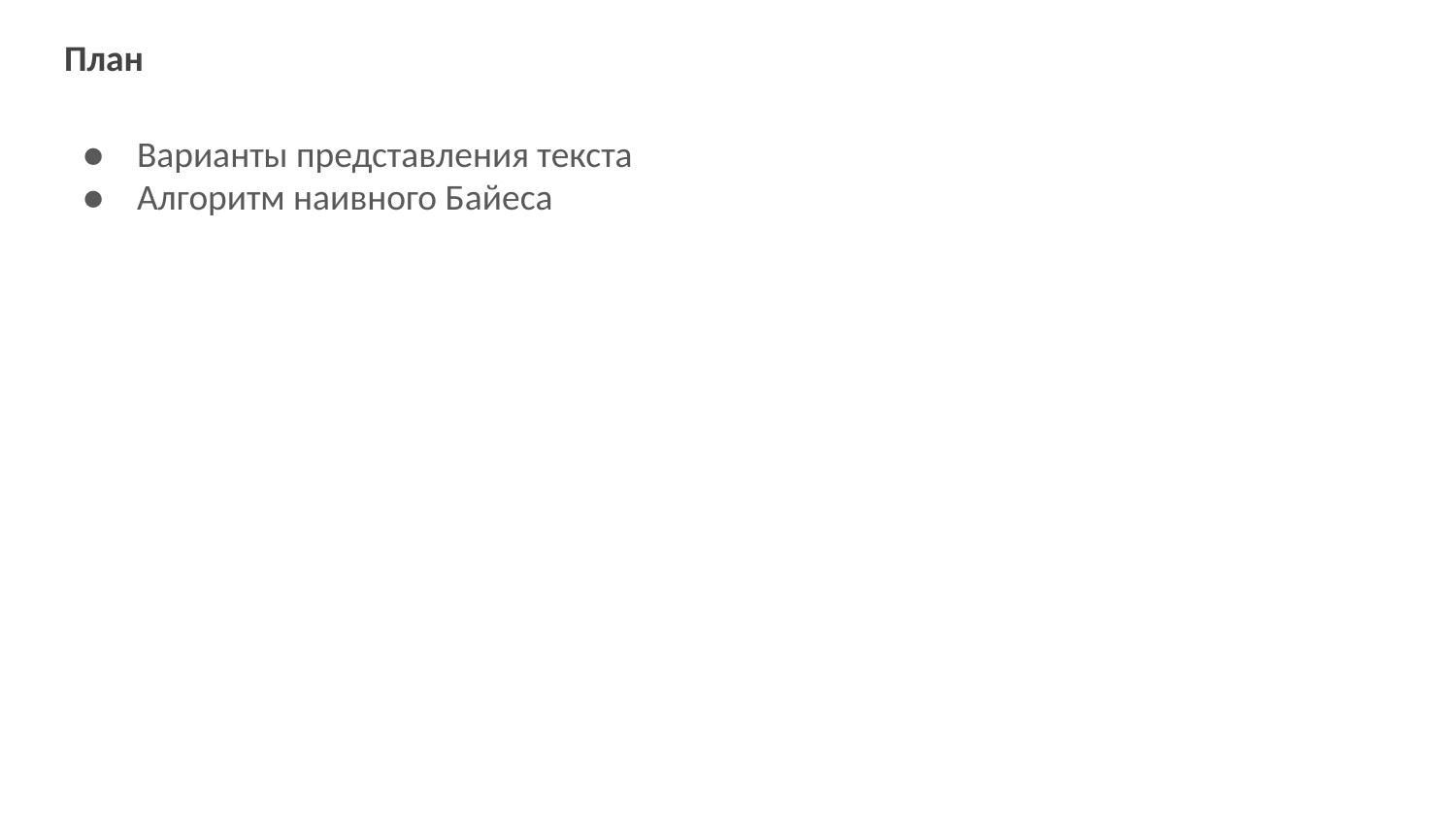

# План
Варианты представления текста
Алгоритм наивного Байеса